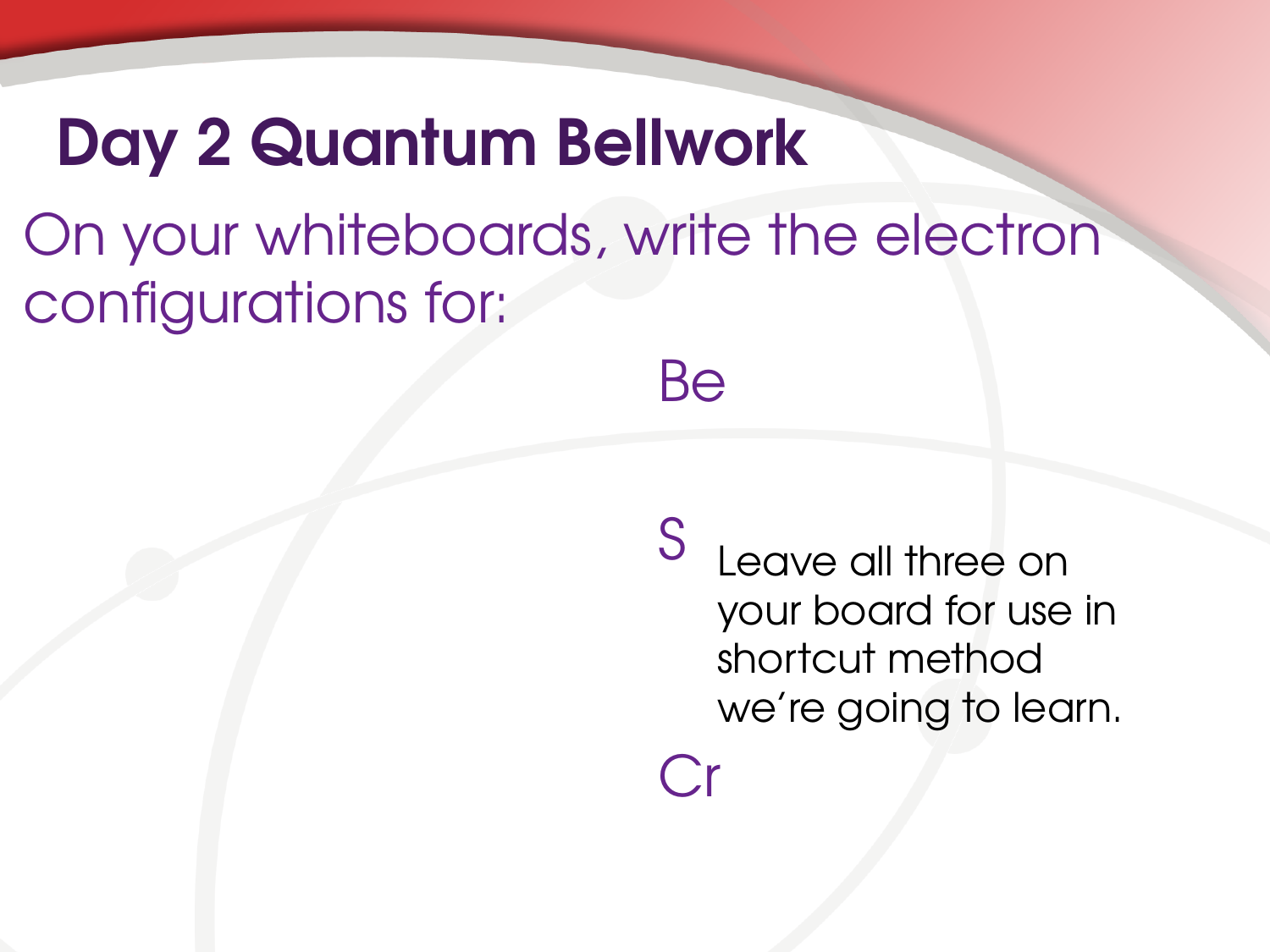

# Day 2 Quantum Bellwork
On your whiteboards, write the electron configurations for:
					Be

					S

					Cr
Leave all three on your board for use in shortcut method we’re going to learn.